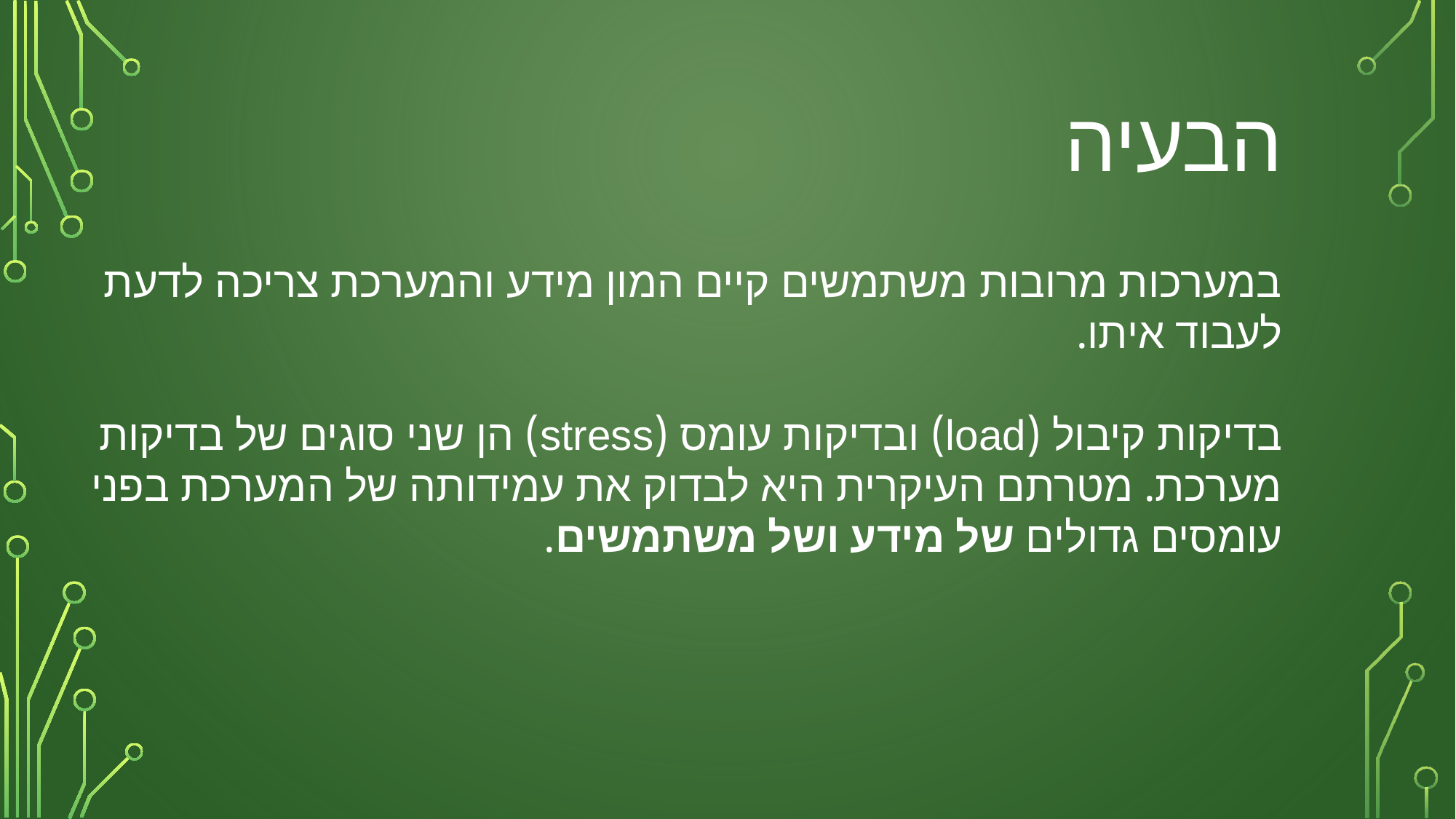

הבעיה
במערכות מרובות משתמשים קיים המון מידע והמערכת צריכה לדעת לעבוד איתו.

בדיקות קיבול (load) ובדיקות עומס (stress) הן שני סוגים של בדיקות מערכת. מטרתם העיקרית היא לבדוק את עמידותה של המערכת בפני עומסים גדולים של מידע ושל משתמשים.